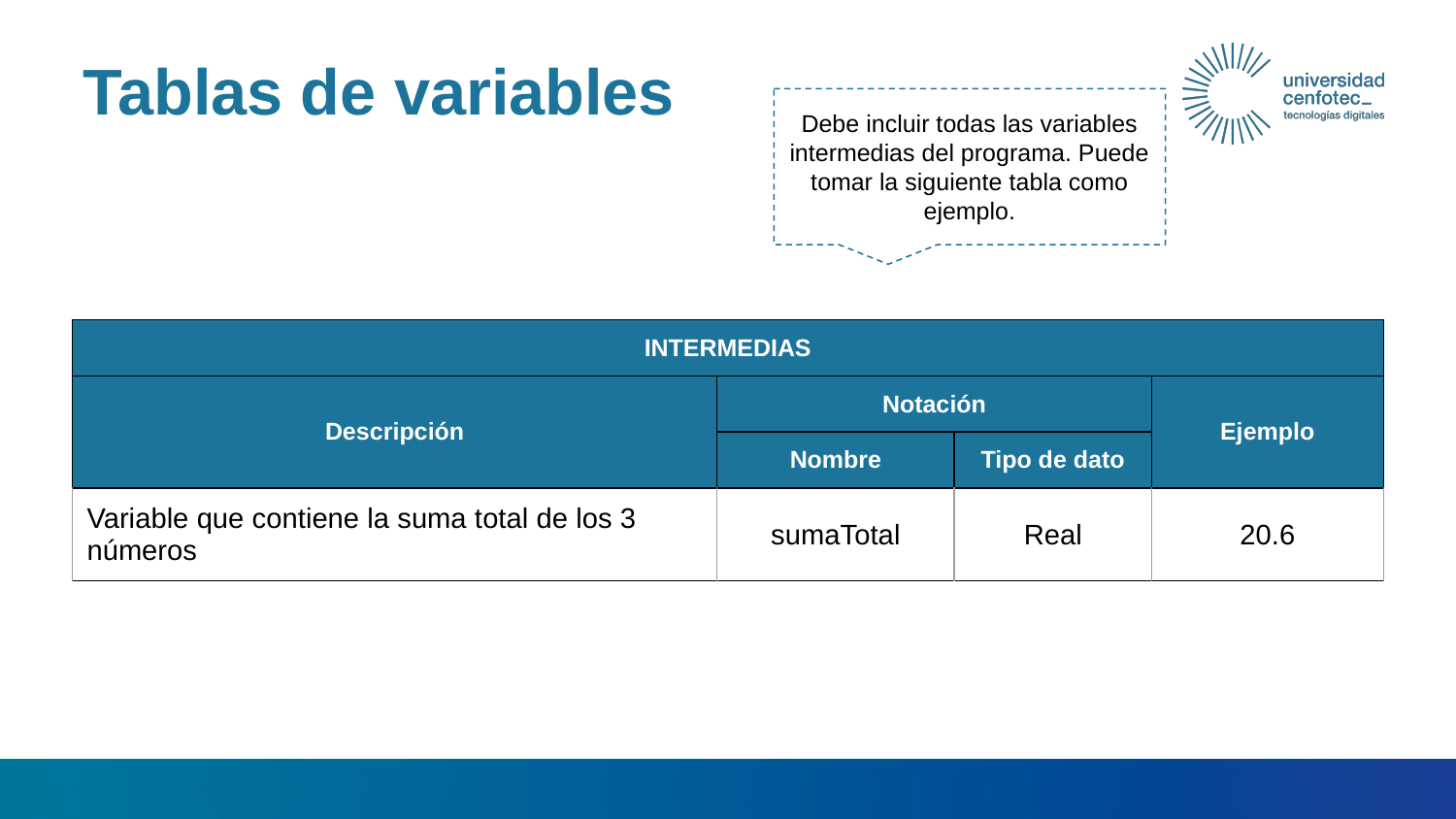

# Tablas de variables
Debe incluir todas las variables intermedias del programa. Puede tomar la siguiente tabla como ejemplo.
| INTERMEDIAS |  |  |  |
| --- | --- | --- | --- |
| Descripción | Notación |  | Ejemplo |
|  | Nombre | Tipo de dato |  |
| Variable que contiene la suma total de los 3 números | sumaTotal | Real | 20.6 |